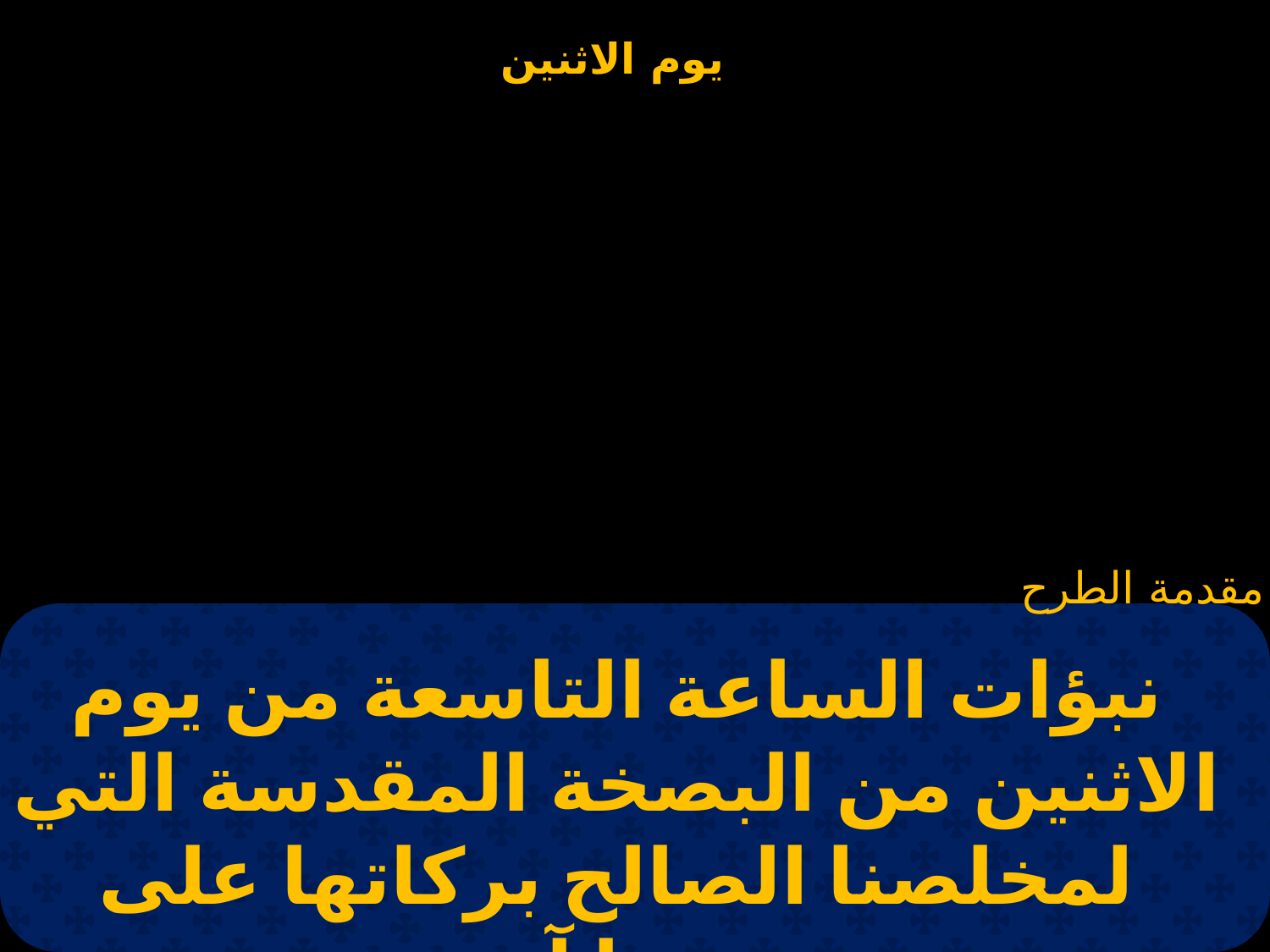

مقدمة الطرح
نبؤات الساعة التاسعة من يوم الاثنين من البصخة المقدسة التي لمخلصنا الصالح بركاتها على جميعنا آمين